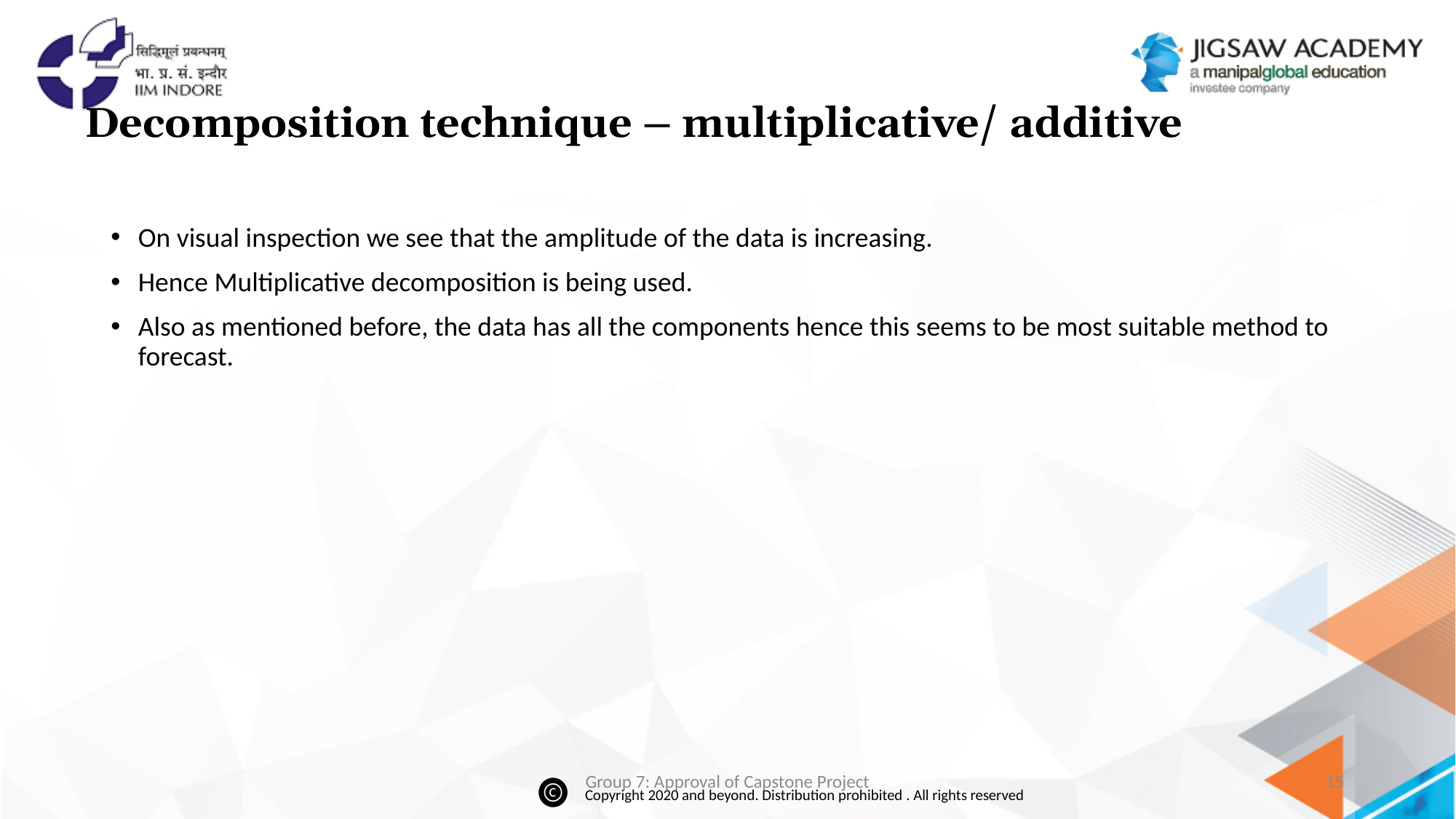

# Decomposition technique – multiplicative/ additive
On visual inspection we see that the amplitude of the data is increasing.
Hence Multiplicative decomposition is being used.
Also as mentioned before, the data has all the components hence this seems to be most suitable method to forecast.
Group 7: Approval of Capstone Project
15